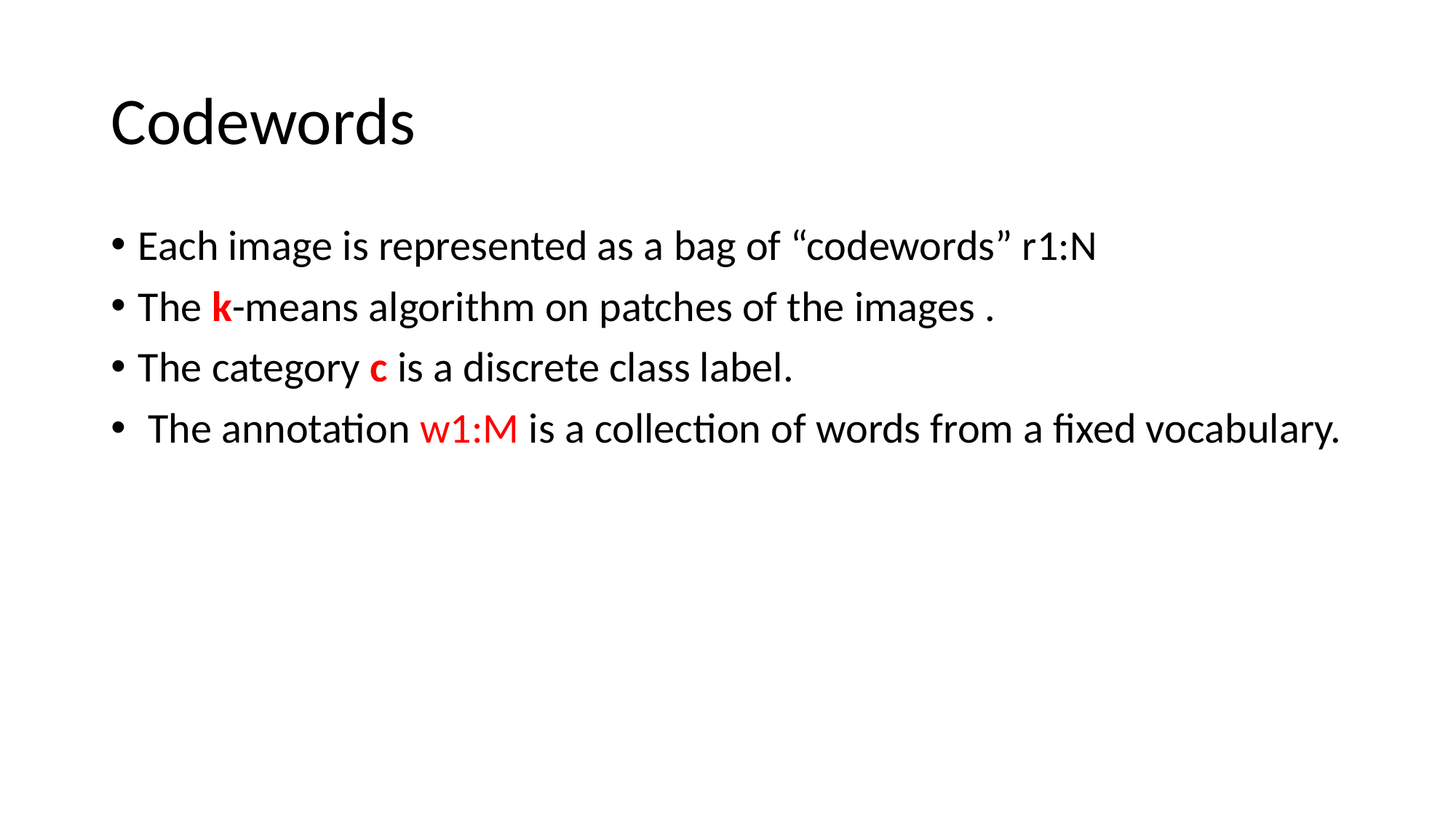

# Codewords
Each image is represented as a bag of “codewords” r1:N
The k-means algorithm on patches of the images .
The category c is a discrete class label.
 The annotation w1:M is a collection of words from a fixed vocabulary.